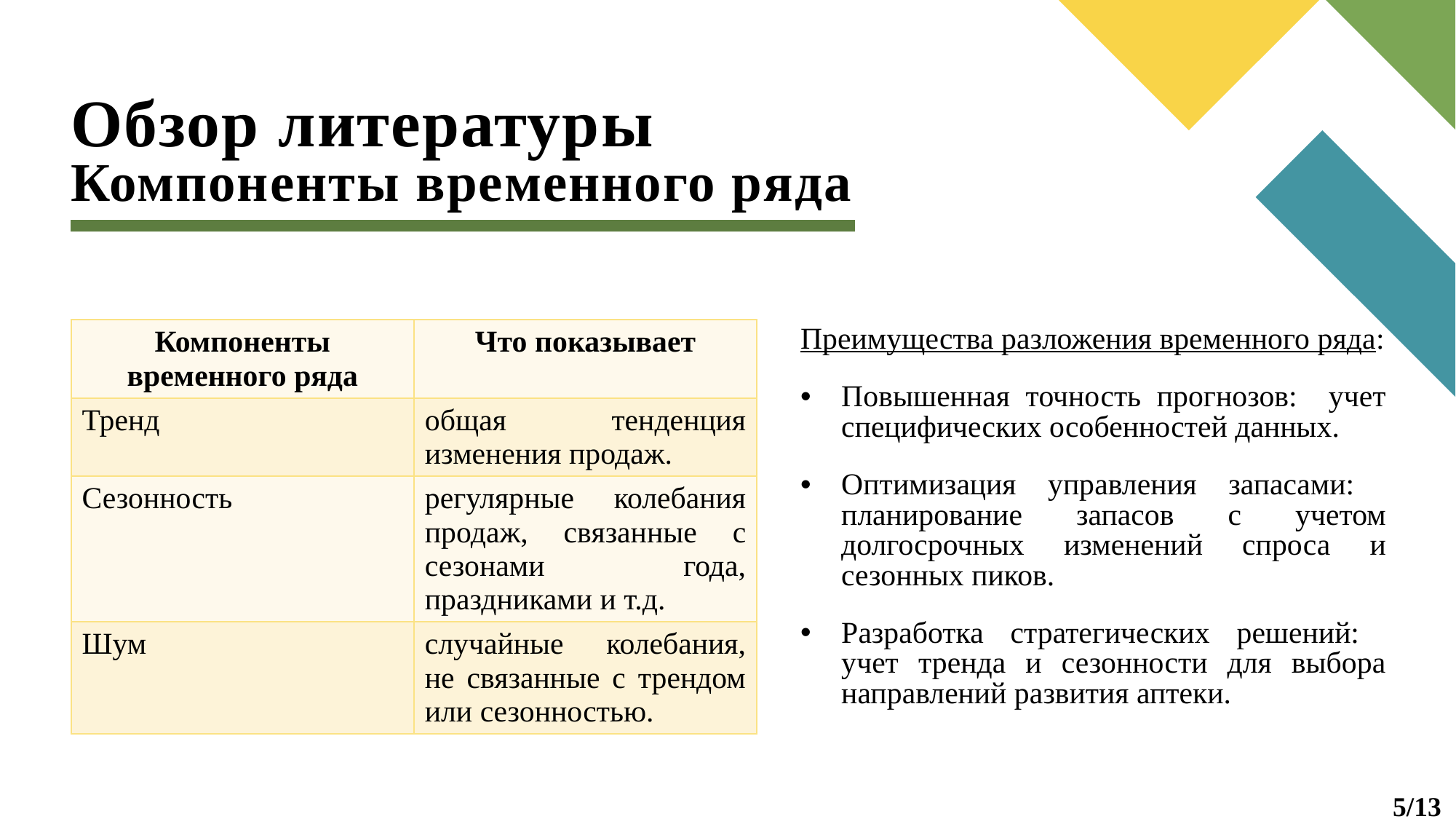

# Обзор литературы Компоненты временного ряда
Преимущества разложения временного ряда:
Повышенная точность прогнозов:  учет специфических особенностей данных.
Оптимизация управления запасами:  планирование запасов с учетом долгосрочных изменений спроса и сезонных пиков.
Разработка стратегических решений:  учет тренда и сезонности для выбора направлений развития аптеки.
| Компоненты временного ряда | Что показывает |
| --- | --- |
| Тренд | общая тенденция изменения продаж. |
| Сезонность | регулярные колебания продаж, связанные с сезонами года, праздниками и т.д. |
| Шум | случайные колебания, не связанные с трендом или сезонностью. |
5/13